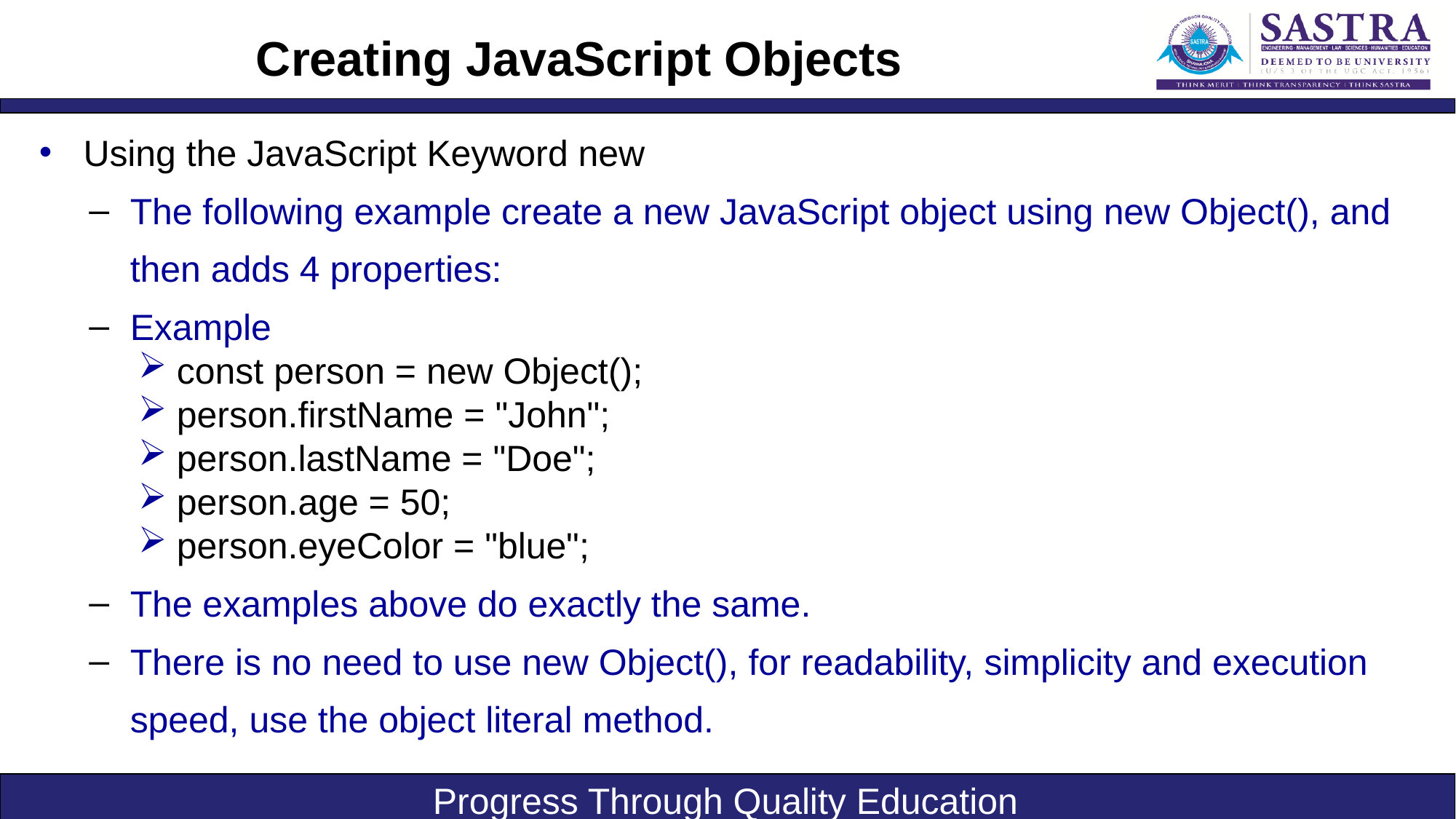

# Creating JavaScript Objects
Using the JavaScript Keyword new
The following example create a new JavaScript object using new Object(), and then adds 4 properties:
Example
const person = new Object();
person.firstName = "John";
person.lastName = "Doe";
person.age = 50;
person.eyeColor = "blue";
The examples above do exactly the same.
There is no need to use new Object(), for readability, simplicity and execution speed, use the object literal method.